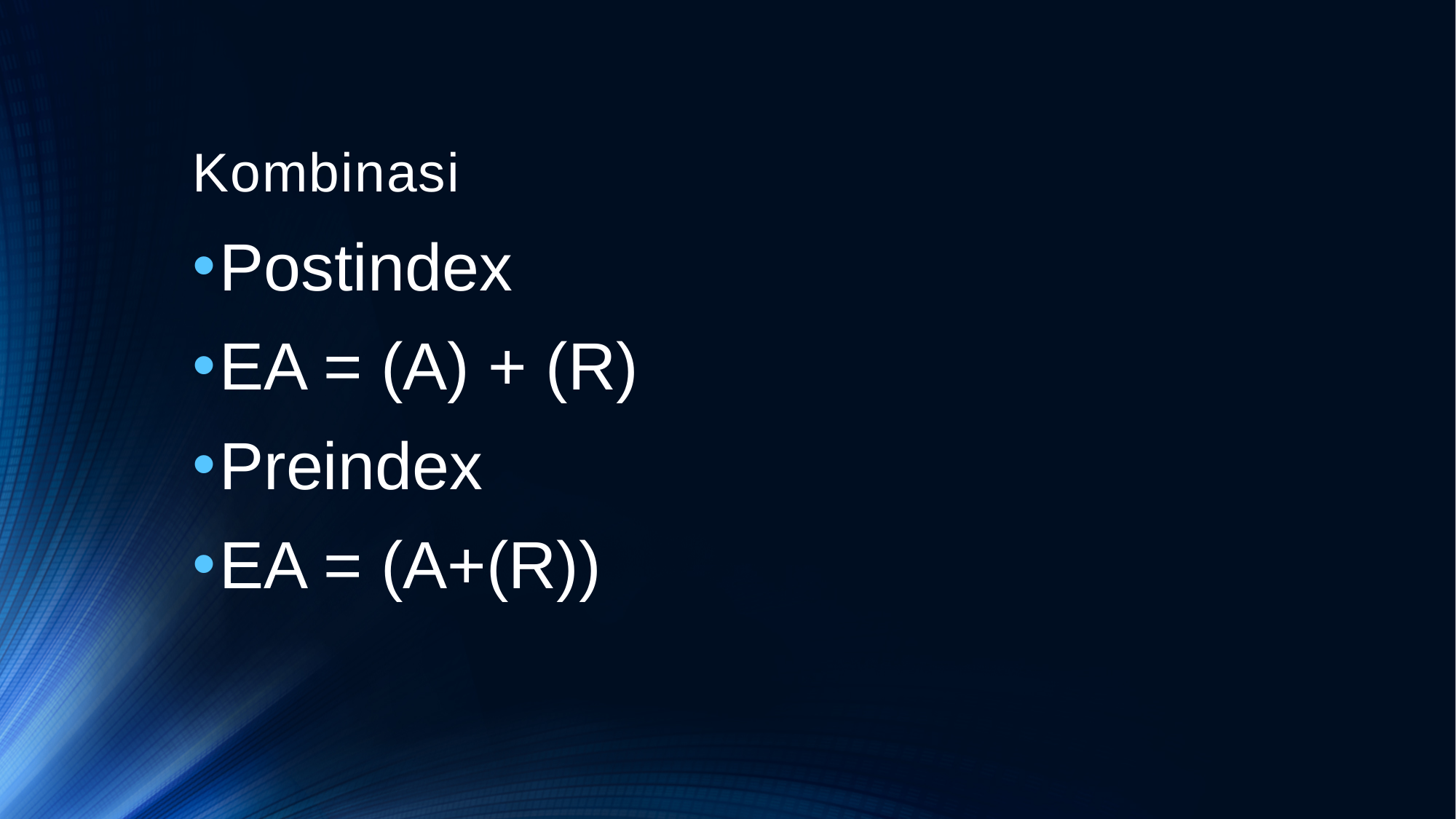

# Kombinasi
Postindex
EA = (A) + (R)
Preindex
EA = (A+(R))